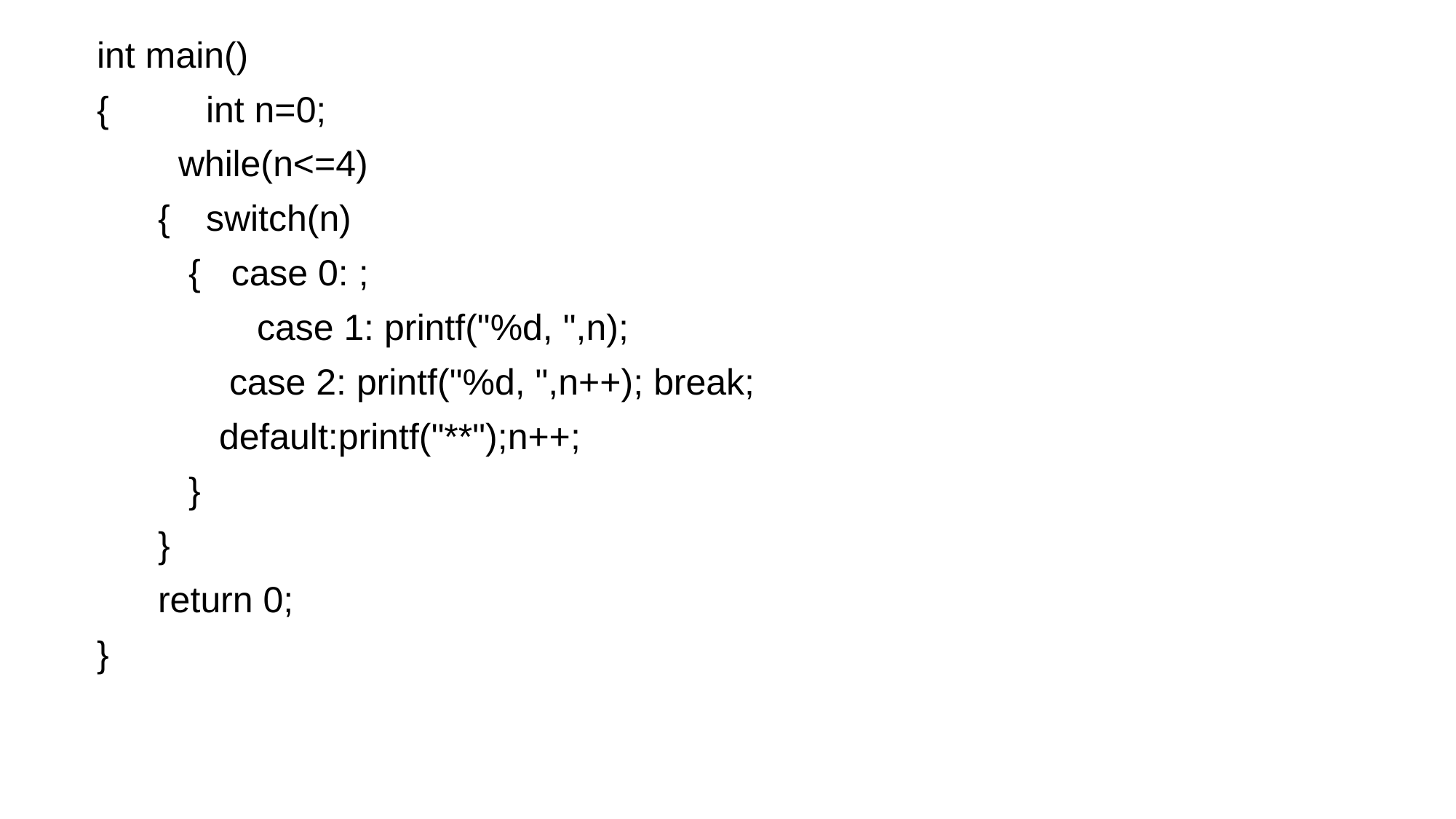

int main()
{ 	int n=0;
        while(n<=4)
      {	switch(n)
         {   case 0: ;
	     case 1: printf("%d, ",n);
             case 2: printf("%d, ",n++); break;
            default:printf("**");n++;
         }
      }
      return 0;
}